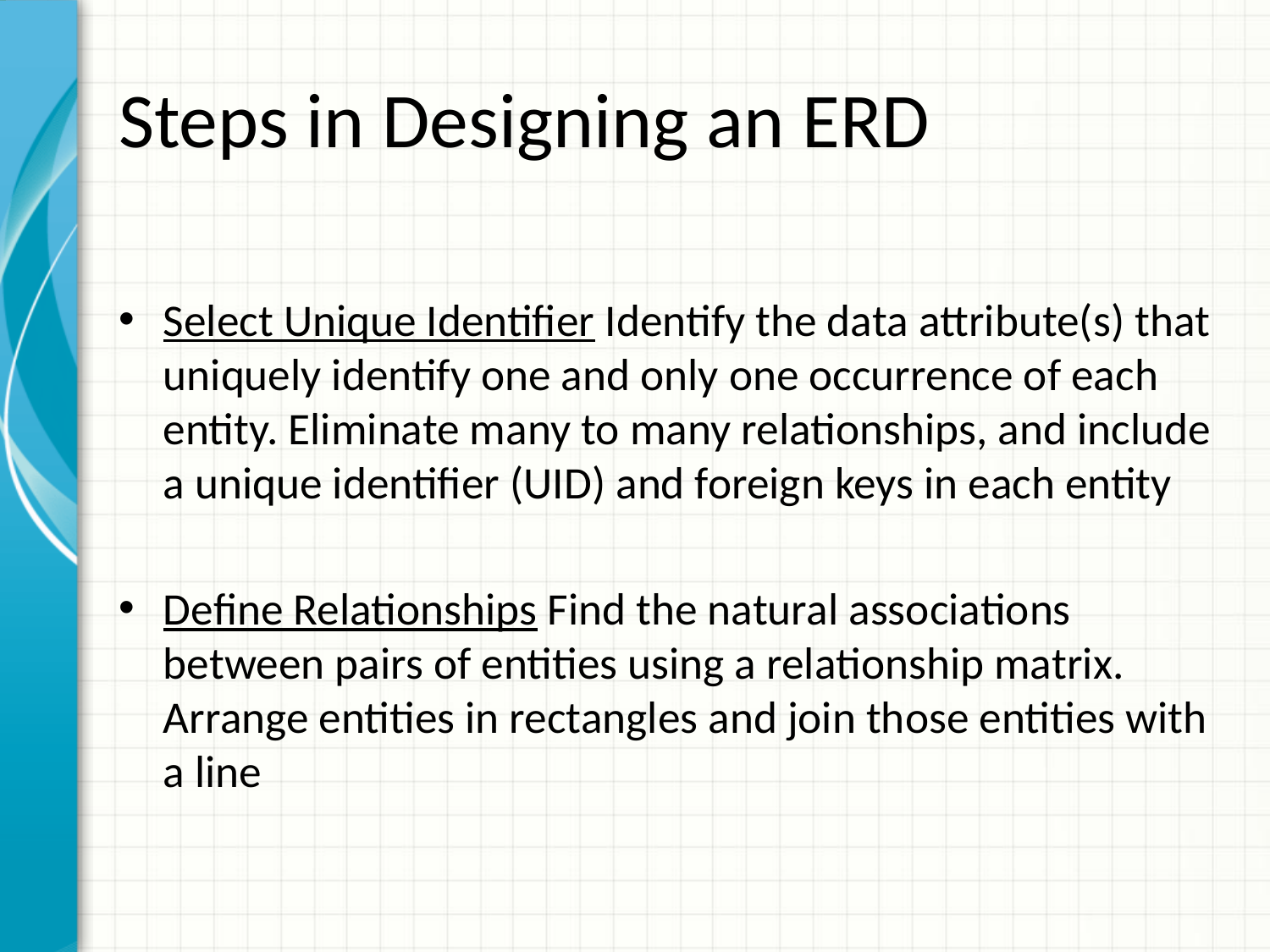

# Steps in Designing an ERD

Select Unique Identifier Identify the data attribute(s) that uniquely identify one and only one occurrence of each entity. Eliminate many to many relationships, and include a unique identifier (UID) and foreign keys in each entity

Define Relationships Find the natural associations between pairs of entities using a relationship matrix. Arrange entities in rectangles and join those entities with a line